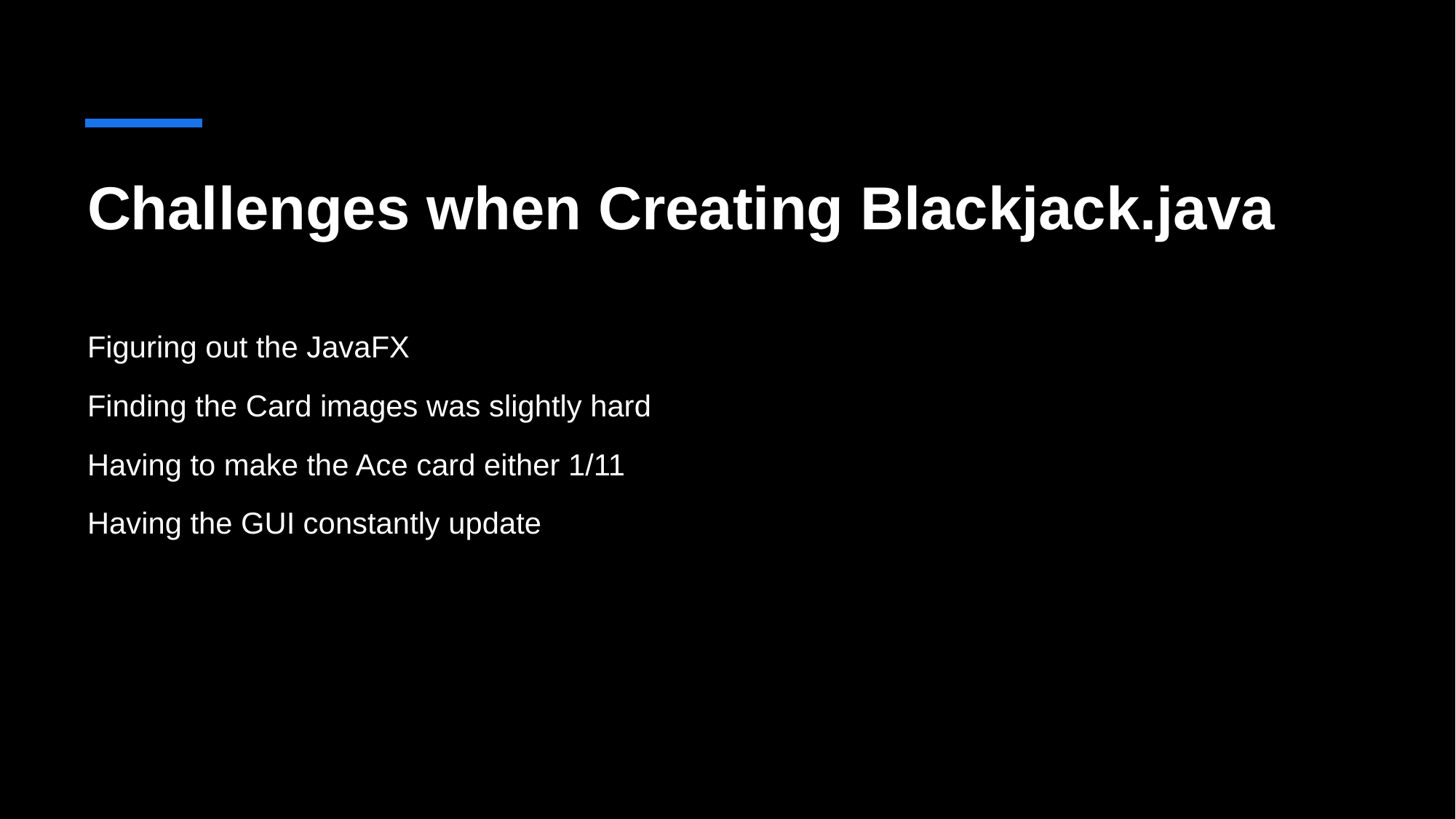

# Challenges when Creating Blackjack.java
Figuring out the JavaFX
Finding the Card images was slightly hard
Having to make the Ace card either 1/11
Having the GUI constantly update